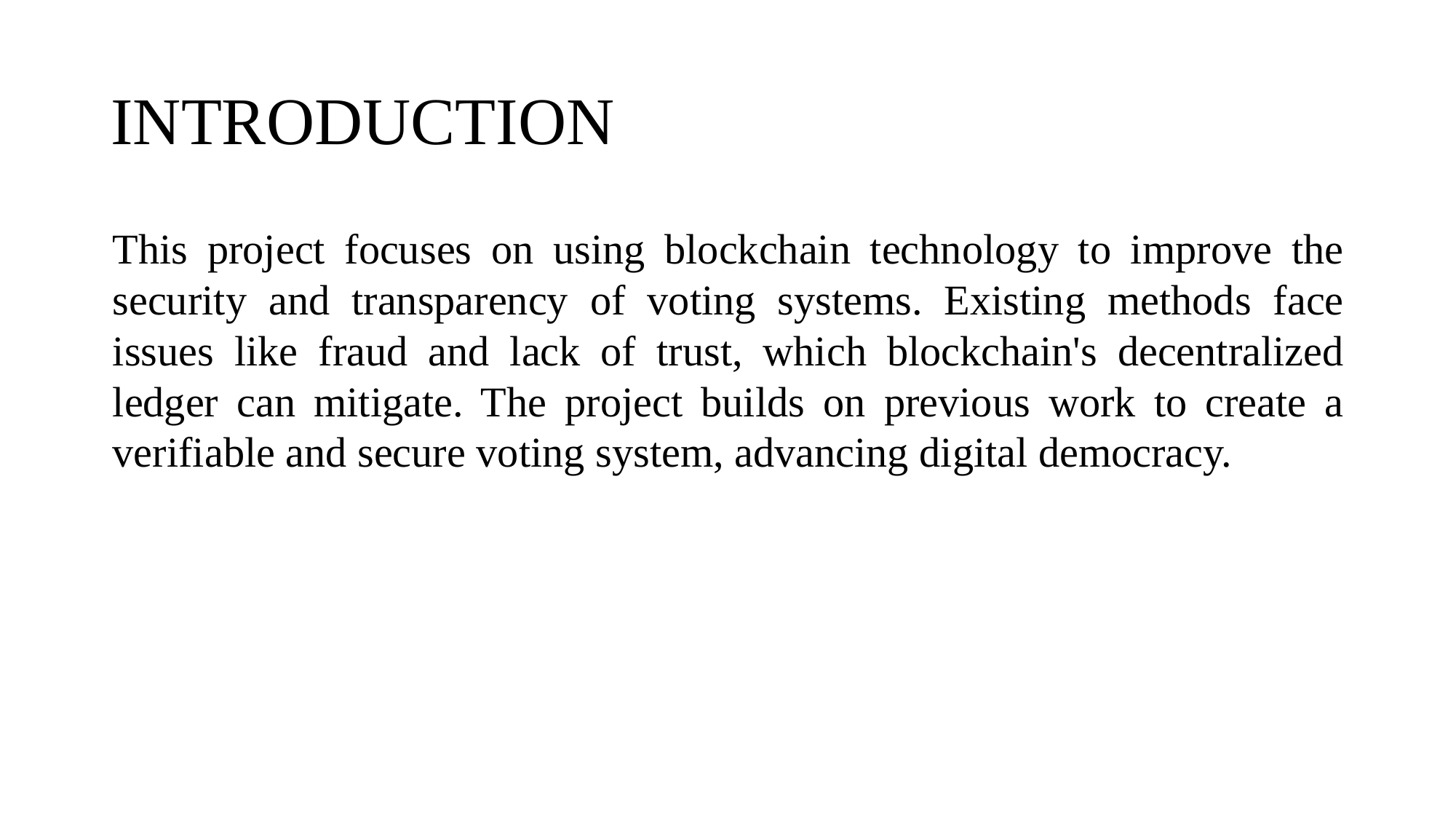

# INTRODUCTION
This project focuses on using blockchain technology to improve the security and transparency of voting systems. Existing methods face issues like fraud and lack of trust, which blockchain's decentralized ledger can mitigate. The project builds on previous work to create a verifiable and secure voting system, advancing digital democracy.